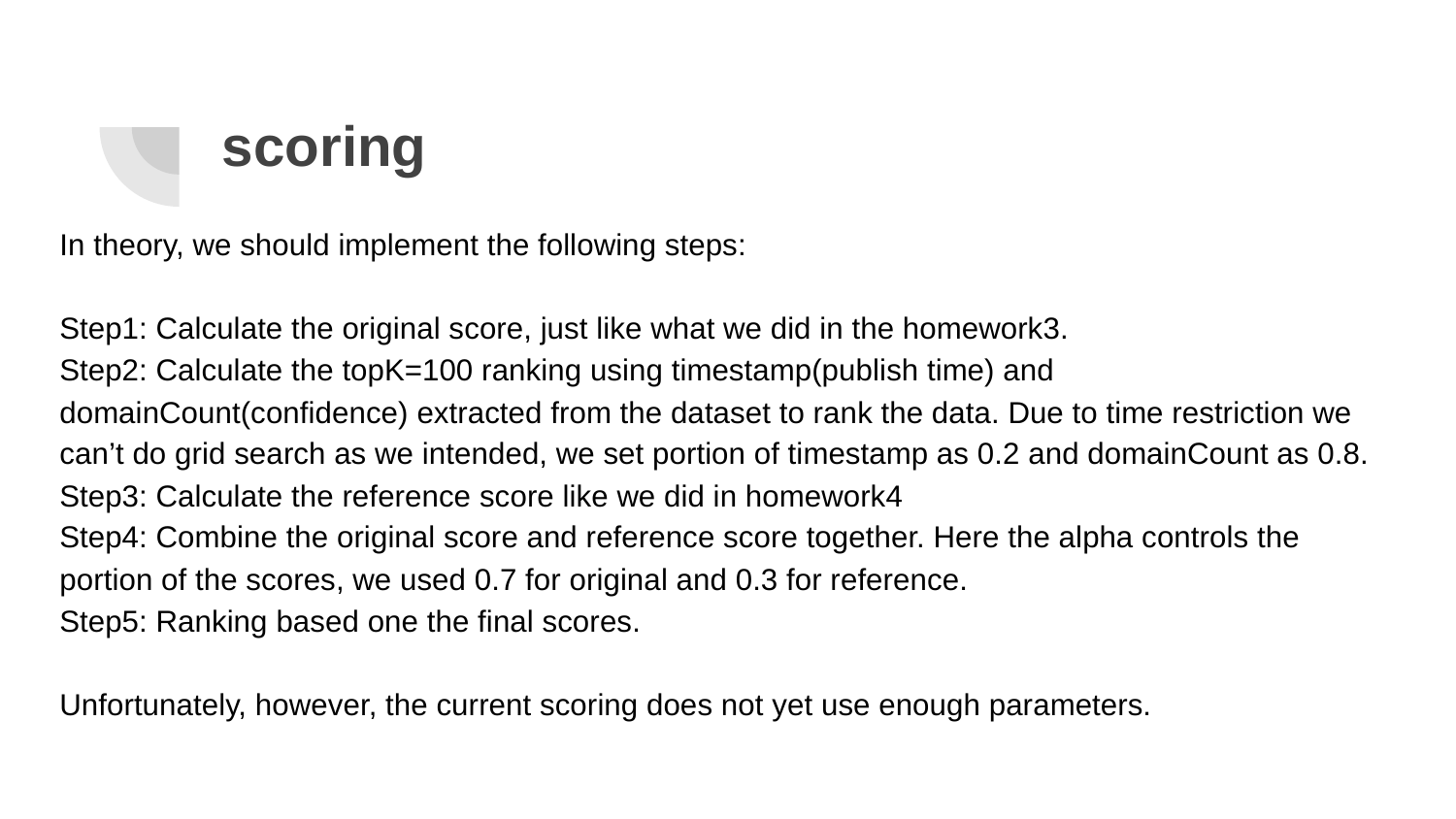

# scoring
In theory, we should implement the following steps:

Step1: Calculate the original score, just like what we did in the homework3.
Step2: Calculate the topK=100 ranking using timestamp(publish time) and domainCount(confidence) extracted from the dataset to rank the data. Due to time restriction we can’t do grid search as we intended, we set portion of timestamp as 0.2 and domainCount as 0.8.
Step3: Calculate the reference score like we did in homework4
Step4: Combine the original score and reference score together. Here the alpha controls the portion of the scores, we used 0.7 for original and 0.3 for reference.
Step5: Ranking based one the final scores.

Unfortunately, however, the current scoring does not yet use enough parameters.